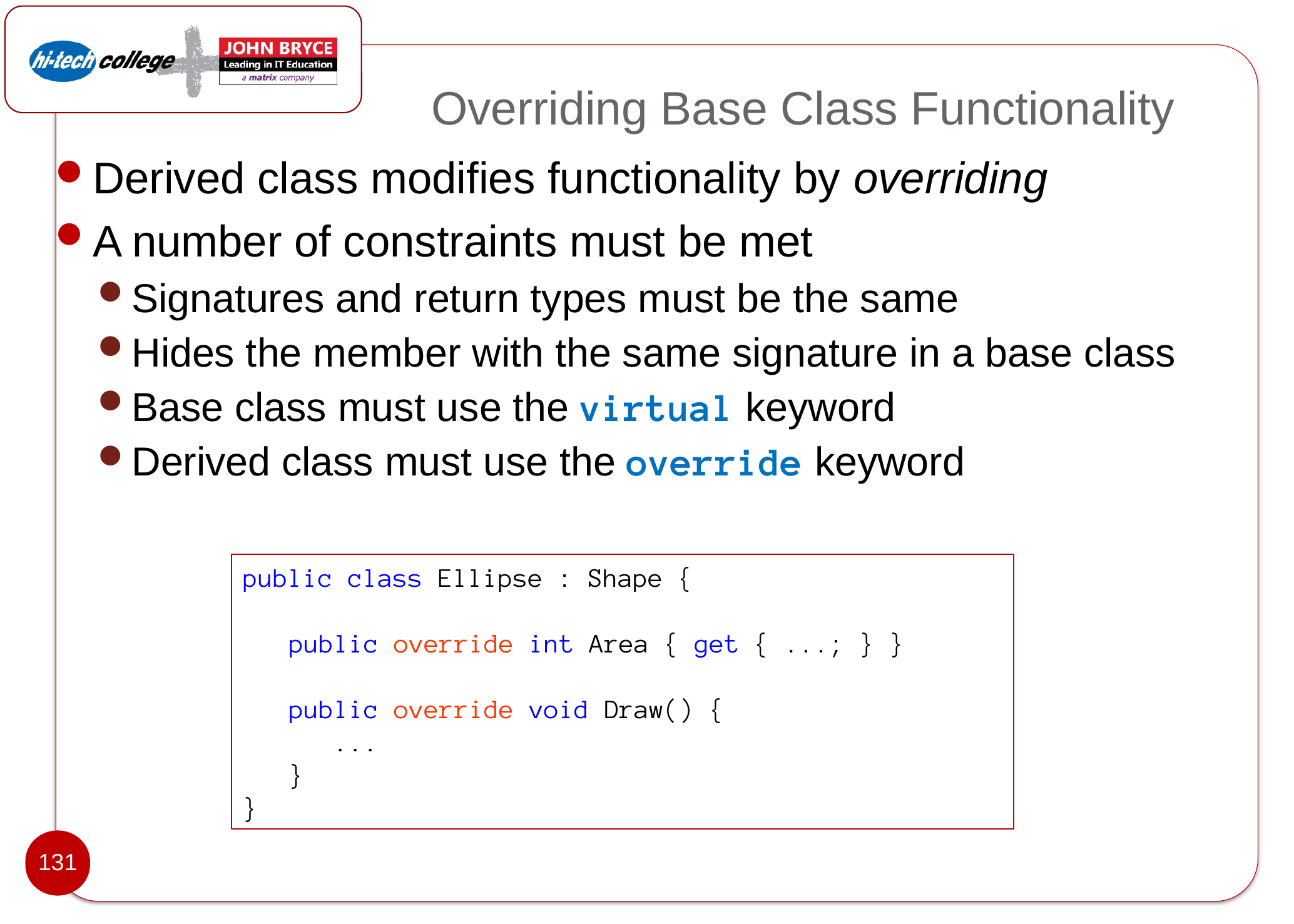

# Overriding Base Class Functionality
Derived class modifies functionality by overriding
A number of constraints must be met
Signatures and return types must be the same
Hides the member with the same signature in a base class
Base class must use the virtual keyword
Derived class must use the override keyword
public class Ellipse : Shape {

	public override int Area { get { ...; } }

	public override void Draw() {
		...
	}
}
131